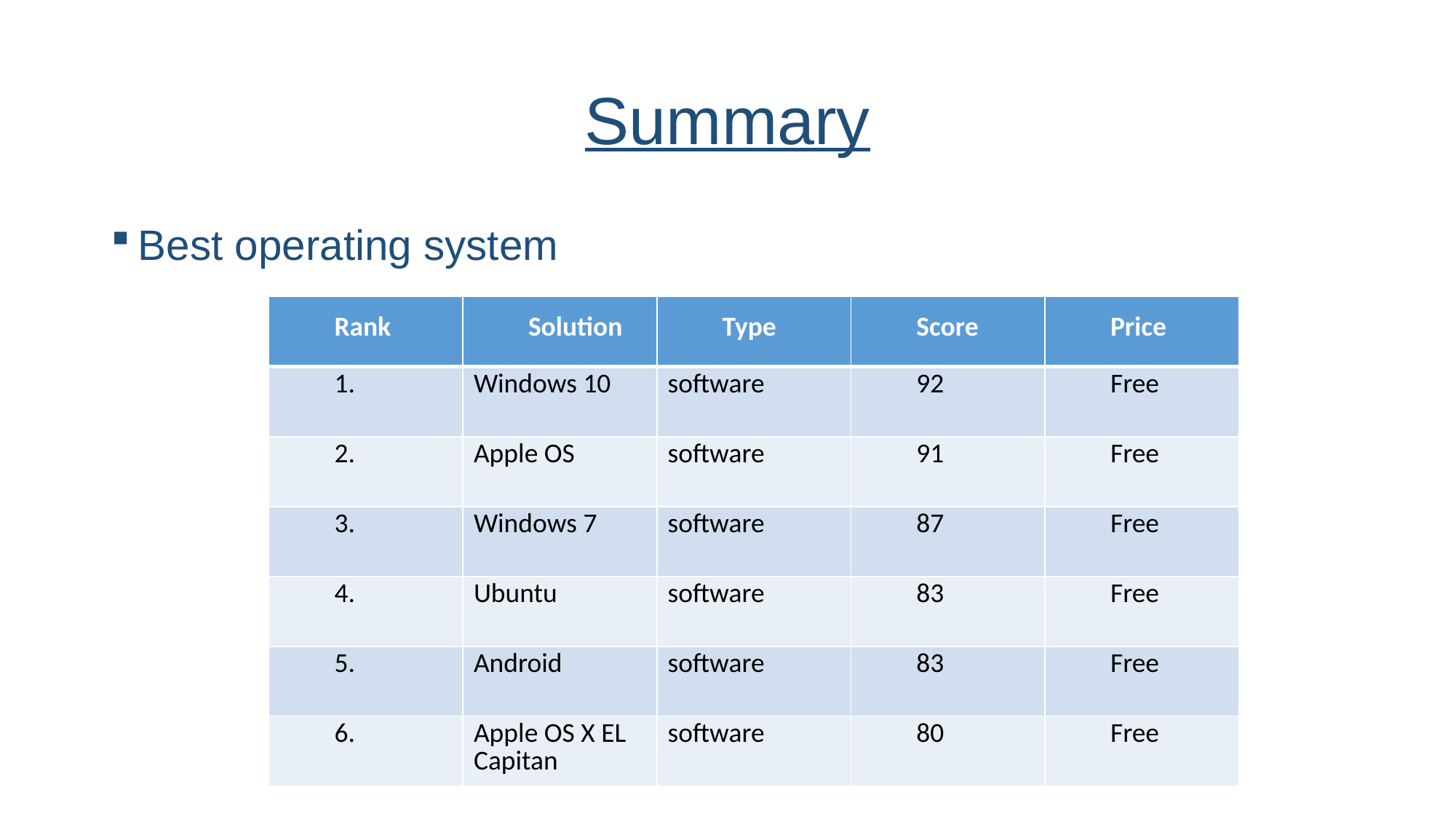

# Summary
Best operating system

| Rank | Solution | Type | Score | Price |
| --- | --- | --- | --- | --- |
| 1. | Windows 10 | software | 92 | Free |
| 2. | Apple OS | software | 91 | Free |
| 3. | Windows 7 | software | 87 | Free |
| 4. | Ubuntu | software | 83 | Free |
| 5. | Android | software | 83 | Free |
| 6. | Apple OS X EL Capitan | software | 80 | Free |